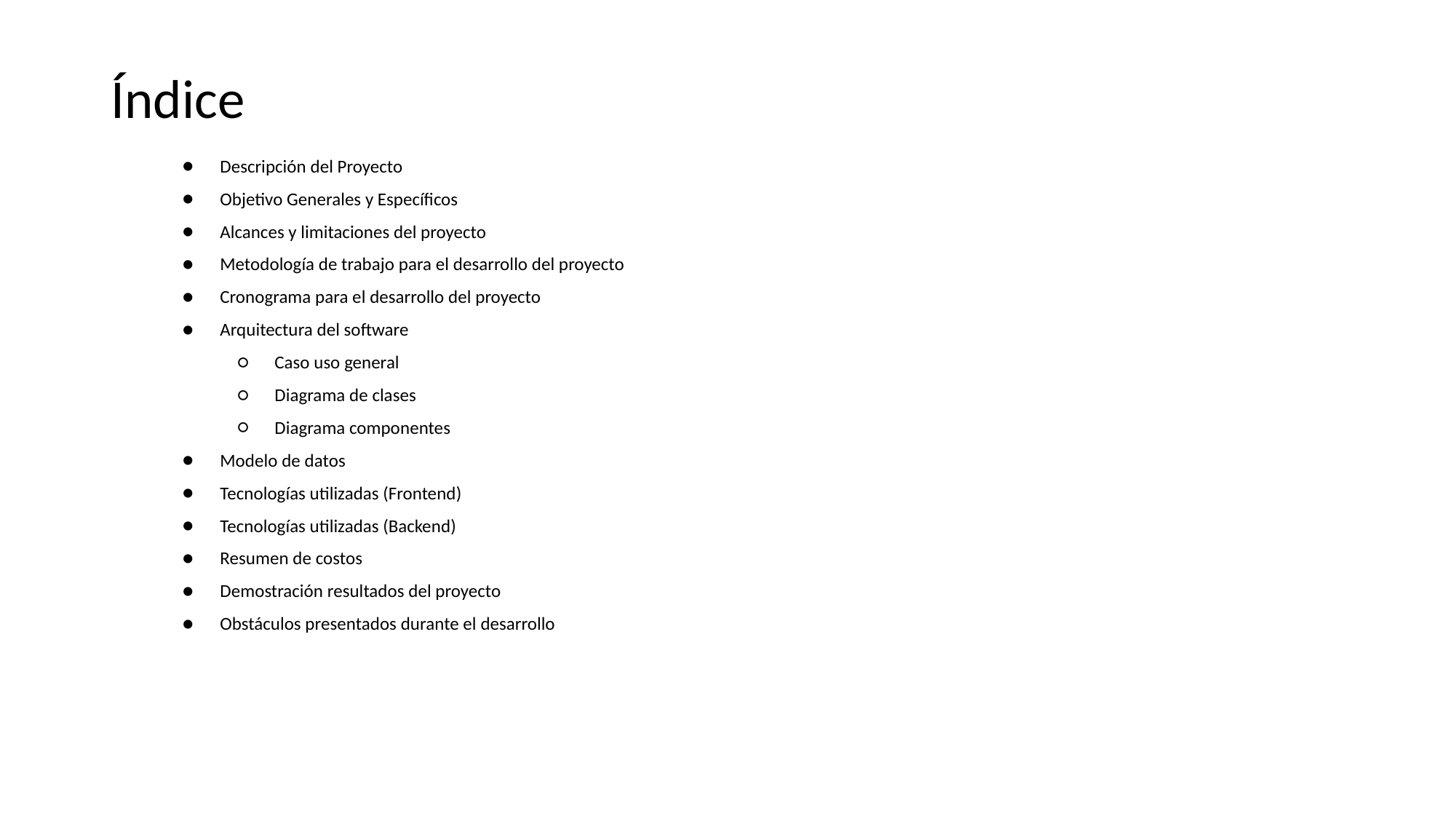

# Índice
Descripción del Proyecto
Objetivo Generales y Específicos
Alcances y limitaciones del proyecto
Metodología de trabajo para el desarrollo del proyecto
Cronograma para el desarrollo del proyecto
Arquitectura del software
Caso uso general
Diagrama de clases
Diagrama componentes
Modelo de datos
Tecnologías utilizadas (Frontend)
Tecnologías utilizadas (Backend)
Resumen de costos
Demostración resultados del proyecto
Obstáculos presentados durante el desarrollo